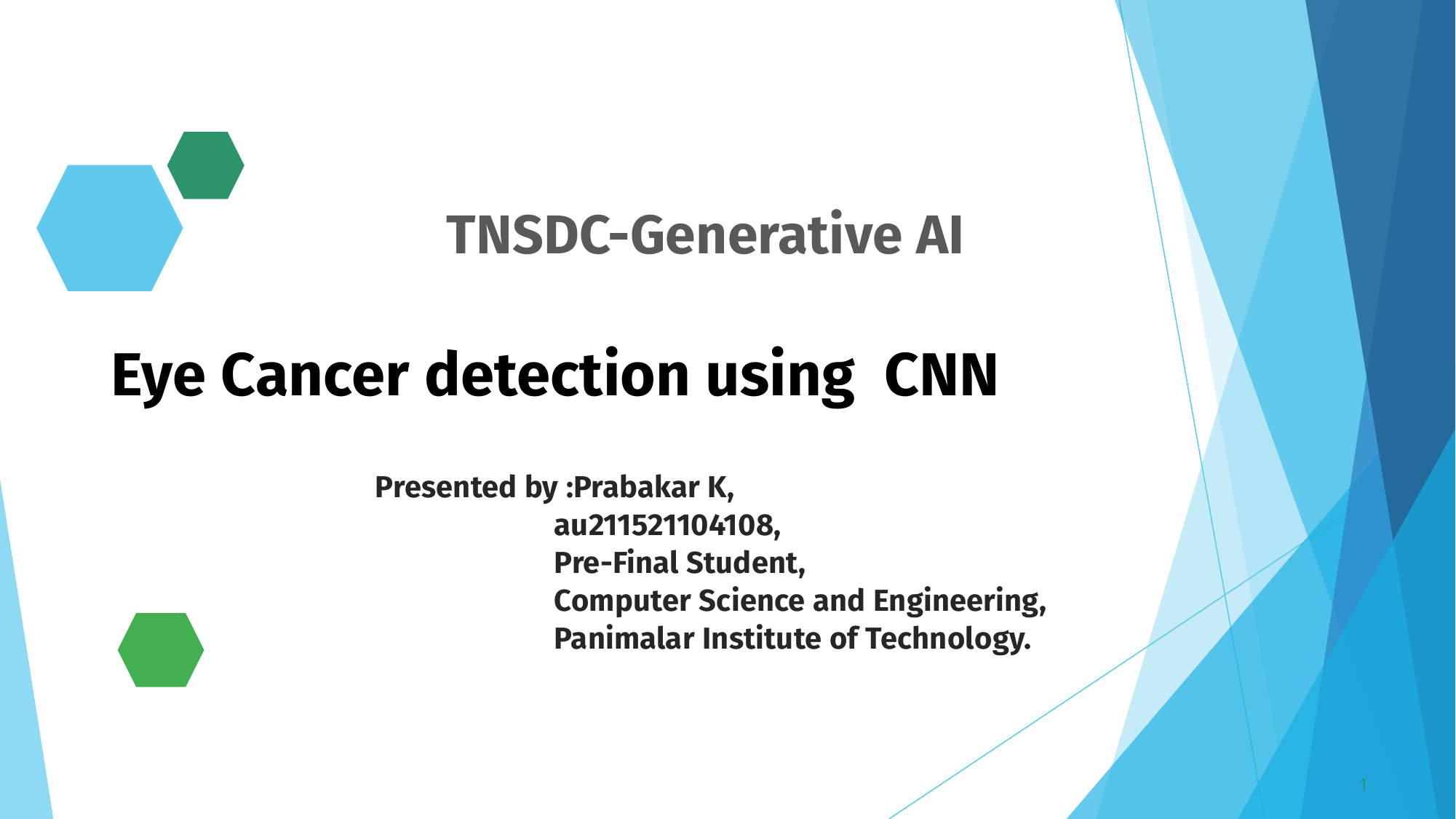

TNSDC-Generative AI
Eye Cancer detection using  CNN
Presented by :Prabakar K,
                        au211521104108,
                        Pre-Final Student,
                        Computer Science and Engineering,
                        Panimalar Institute of Technology.

1